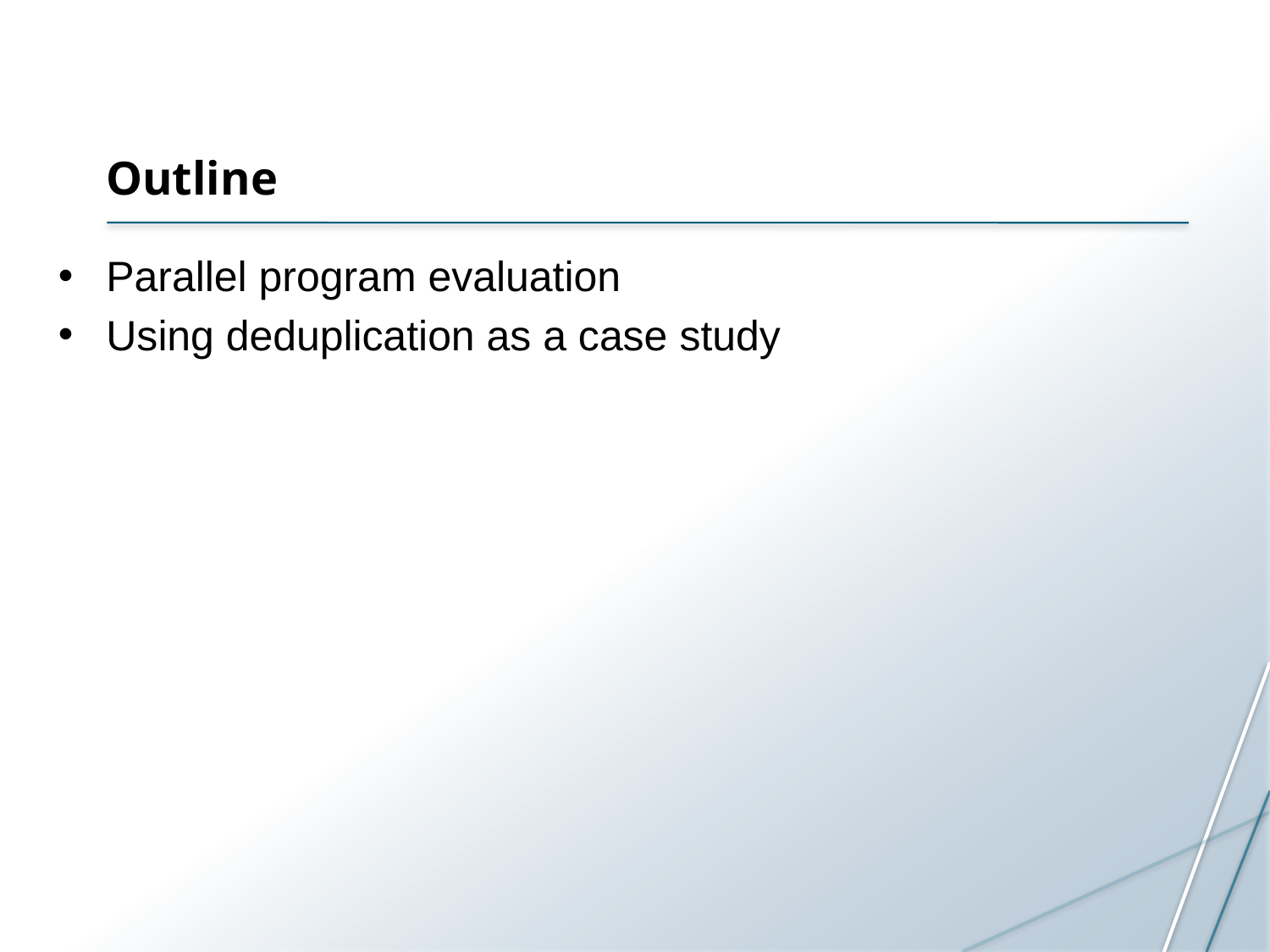

# Outline
Parallel program evaluation
Using deduplication as a case study